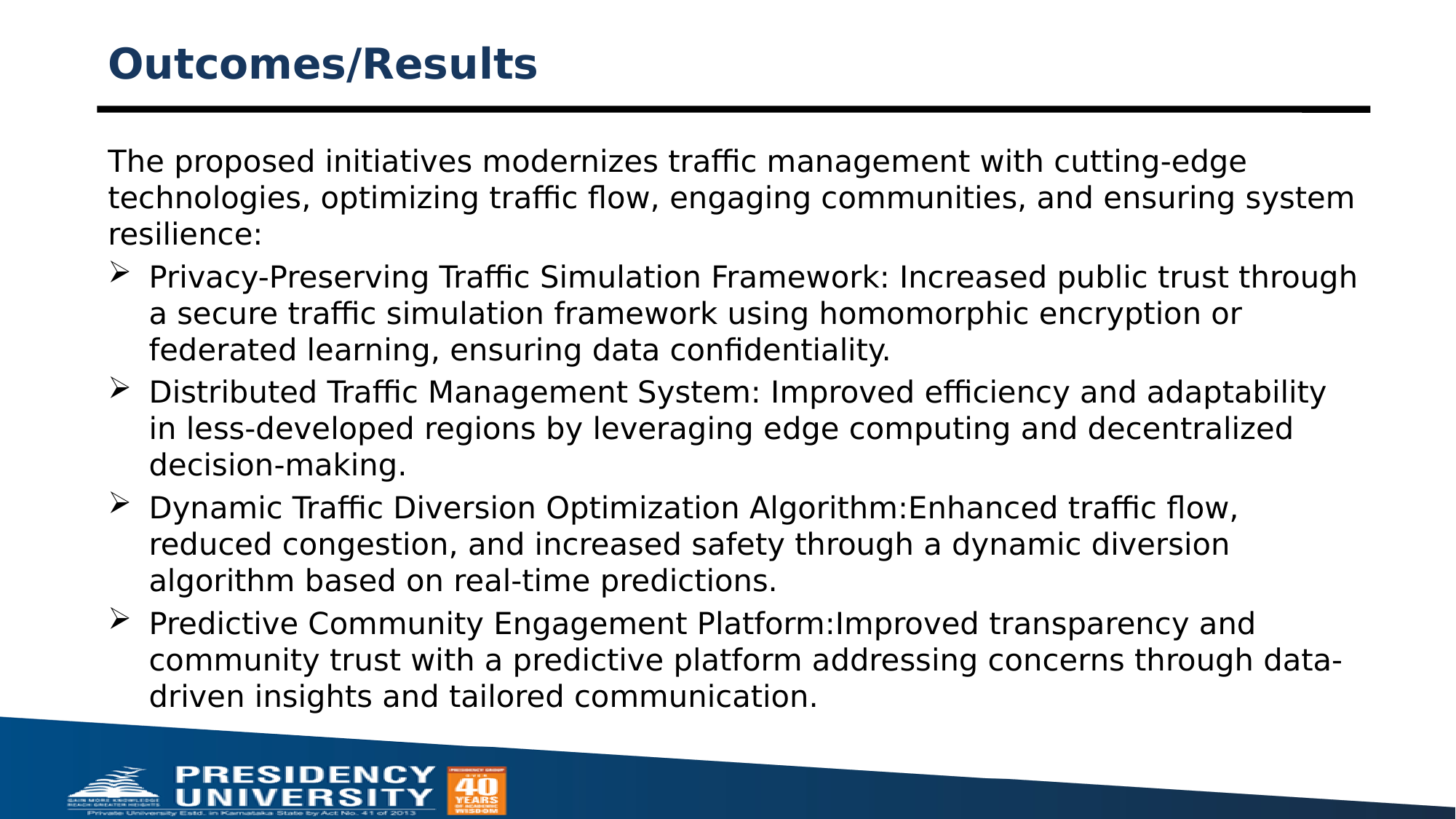

# Outcomes/Results
The proposed initiatives modernizes traffic management with cutting-edge technologies, optimizing traffic flow, engaging communities, and ensuring system resilience:
Privacy-Preserving Traffic Simulation Framework: Increased public trust through a secure traffic simulation framework using homomorphic encryption or federated learning, ensuring data confidentiality.
Distributed Traffic Management System: Improved efficiency and adaptability in less-developed regions by leveraging edge computing and decentralized decision-making.
Dynamic Traffic Diversion Optimization Algorithm:Enhanced traffic flow, reduced congestion, and increased safety through a dynamic diversion algorithm based on real-time predictions.
Predictive Community Engagement Platform:Improved transparency and community trust with a predictive platform addressing concerns through data-driven insights and tailored communication.